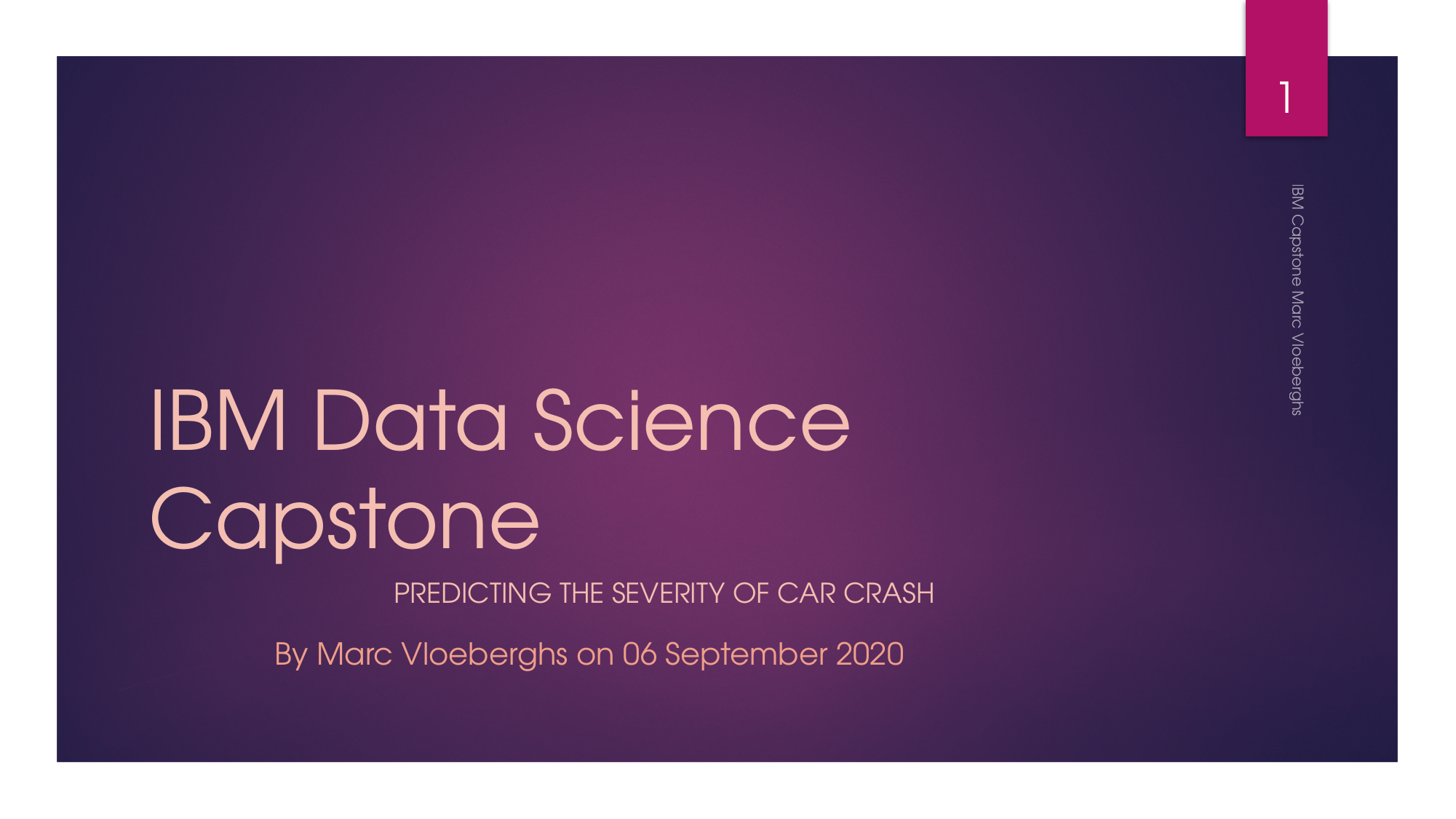

1
# IBM Data Science Capstone
IBM Capstone Marc Vloeberghs
Predicting the severity of car crash
By Marc Vloeberghs on 06 September 2020